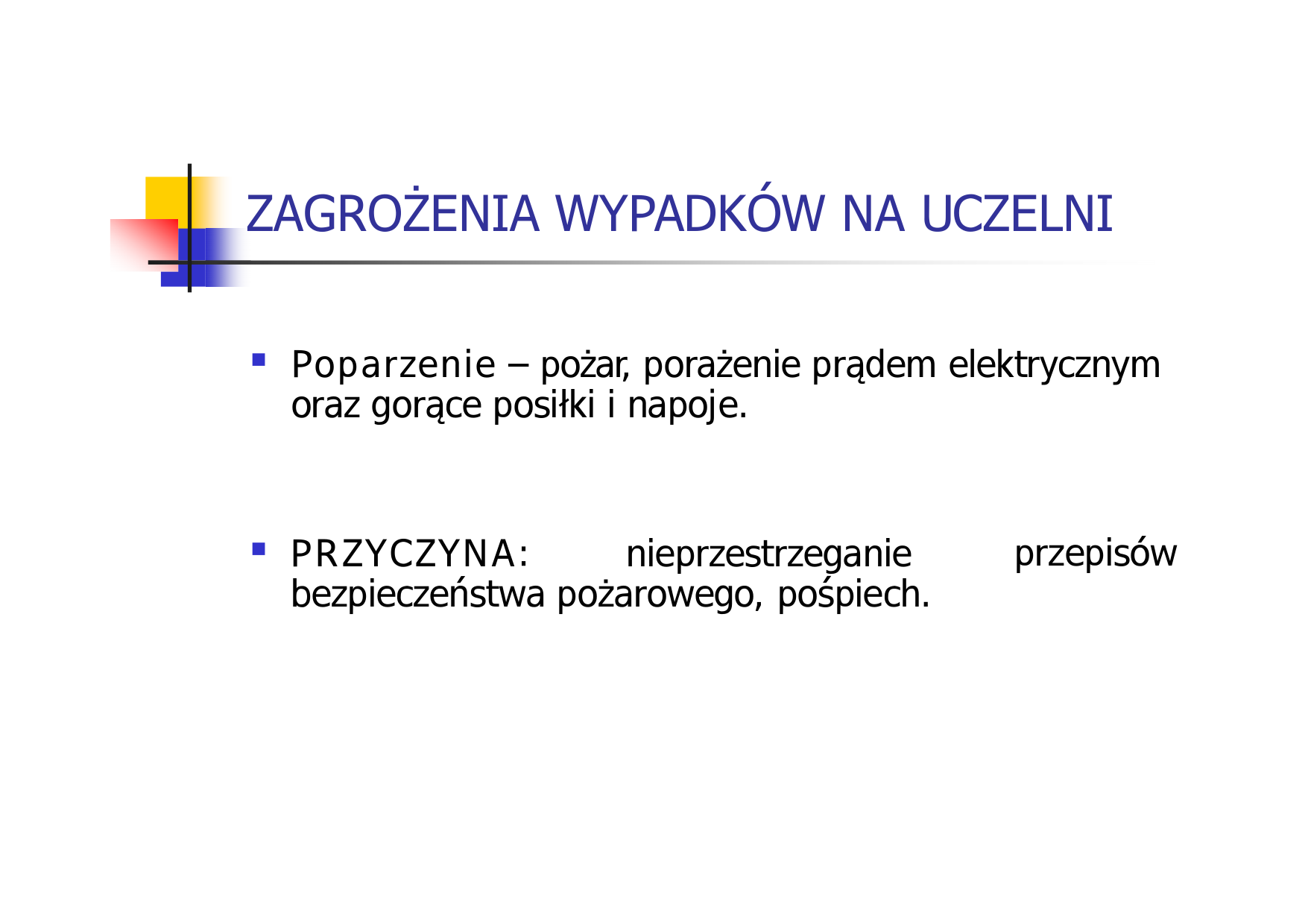

ZAGROŻENIA WYPADKÓW NA UCZELNI
Poparzenie – pożar, porażenie prądem elektrycznym  oraz gorące posiłki i napoje.
PRZYCZYNA:	nieprzestrzeganie  bezpieczeństwa pożarowego, pośpiech.
przepisów